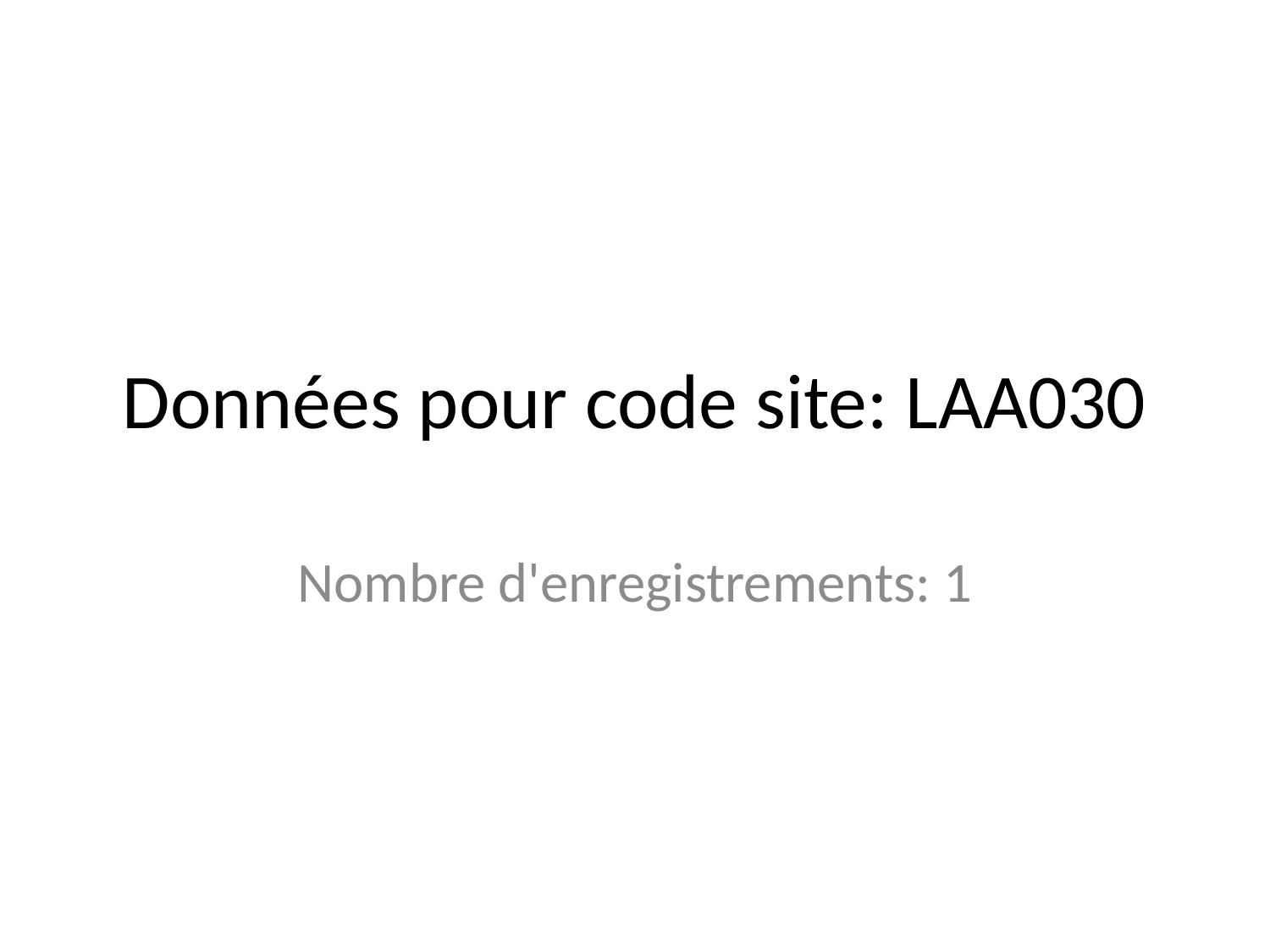

# Données pour code site: LAA030
Nombre d'enregistrements: 1